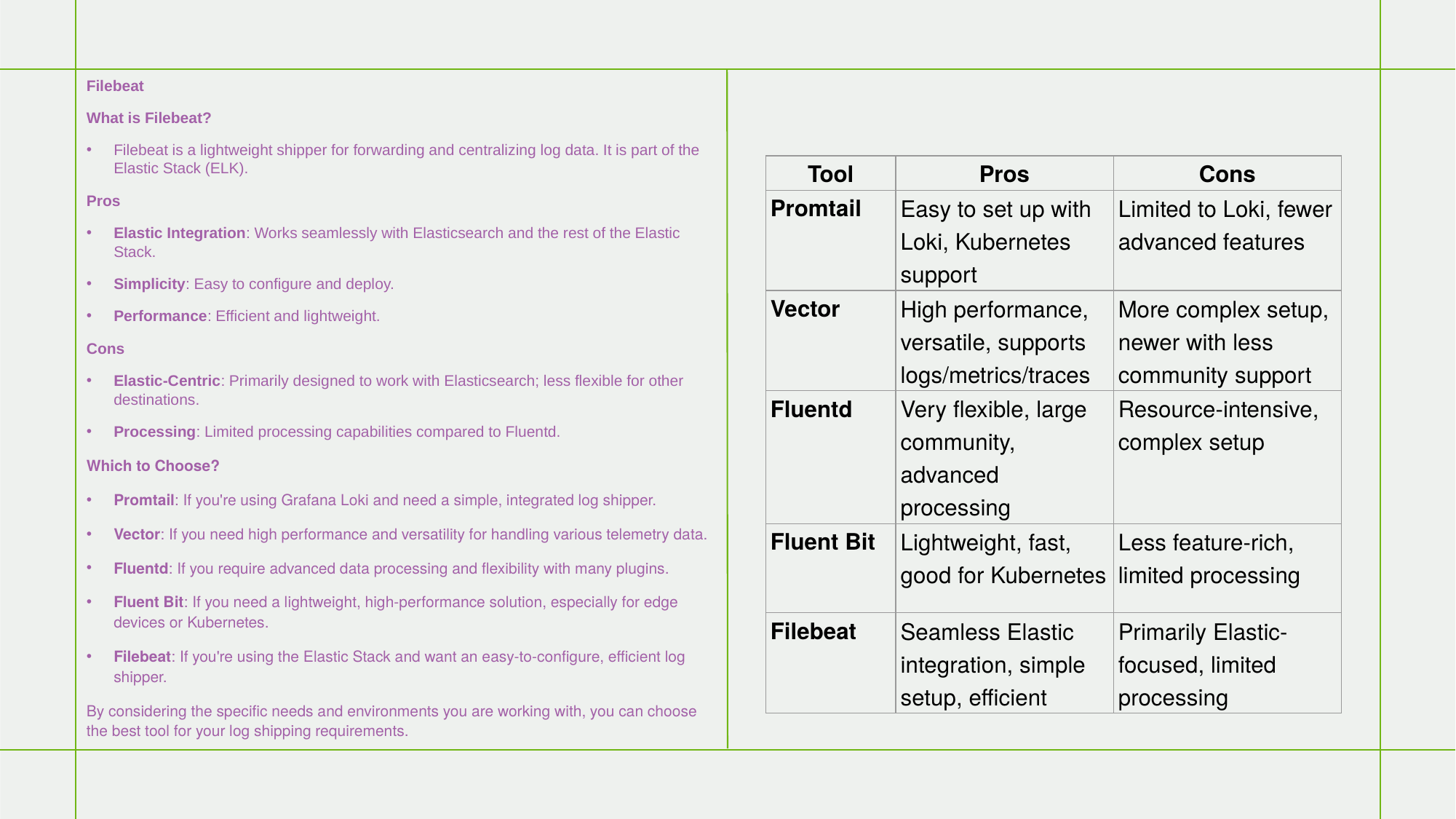

Filebeat
What is Filebeat?
Filebeat is a lightweight shipper for forwarding and centralizing log data. It is part of the Elastic Stack (ELK).
Pros
Elastic Integration: Works seamlessly with Elasticsearch and the rest of the Elastic Stack.
Simplicity: Easy to configure and deploy.
Performance: Efficient and lightweight.
Cons
Elastic-Centric: Primarily designed to work with Elasticsearch; less flexible for other destinations.
Processing: Limited processing capabilities compared to Fluentd.
Which to Choose?
Promtail: If you're using Grafana Loki and need a simple, integrated log shipper.
Vector: If you need high performance and versatility for handling various telemetry data.
Fluentd: If you require advanced data processing and flexibility with many plugins.
Fluent Bit: If you need a lightweight, high-performance solution, especially for edge devices or Kubernetes.
Filebeat: If you're using the Elastic Stack and want an easy-to-configure, efficient log shipper.
By considering the specific needs and environments you are working with, you can choose the best tool for your log shipping requirements.

| Tool | Pros | Cons |
| --- | --- | --- |
| Promtail | Easy to set up with Loki, Kubernetes support | Limited to Loki, fewer advanced features |
| Vector | High performance, versatile, supports logs/metrics/traces | More complex setup, newer with less community support |
| Fluentd | Very flexible, large community, advanced processing | Resource-intensive, complex setup |
| Fluent Bit | Lightweight, fast, good for Kubernetes | Less feature-rich, limited processing |
| Filebeat | Seamless Elastic integration, simple setup, efficient | Primarily Elastic-focused, limited processing |